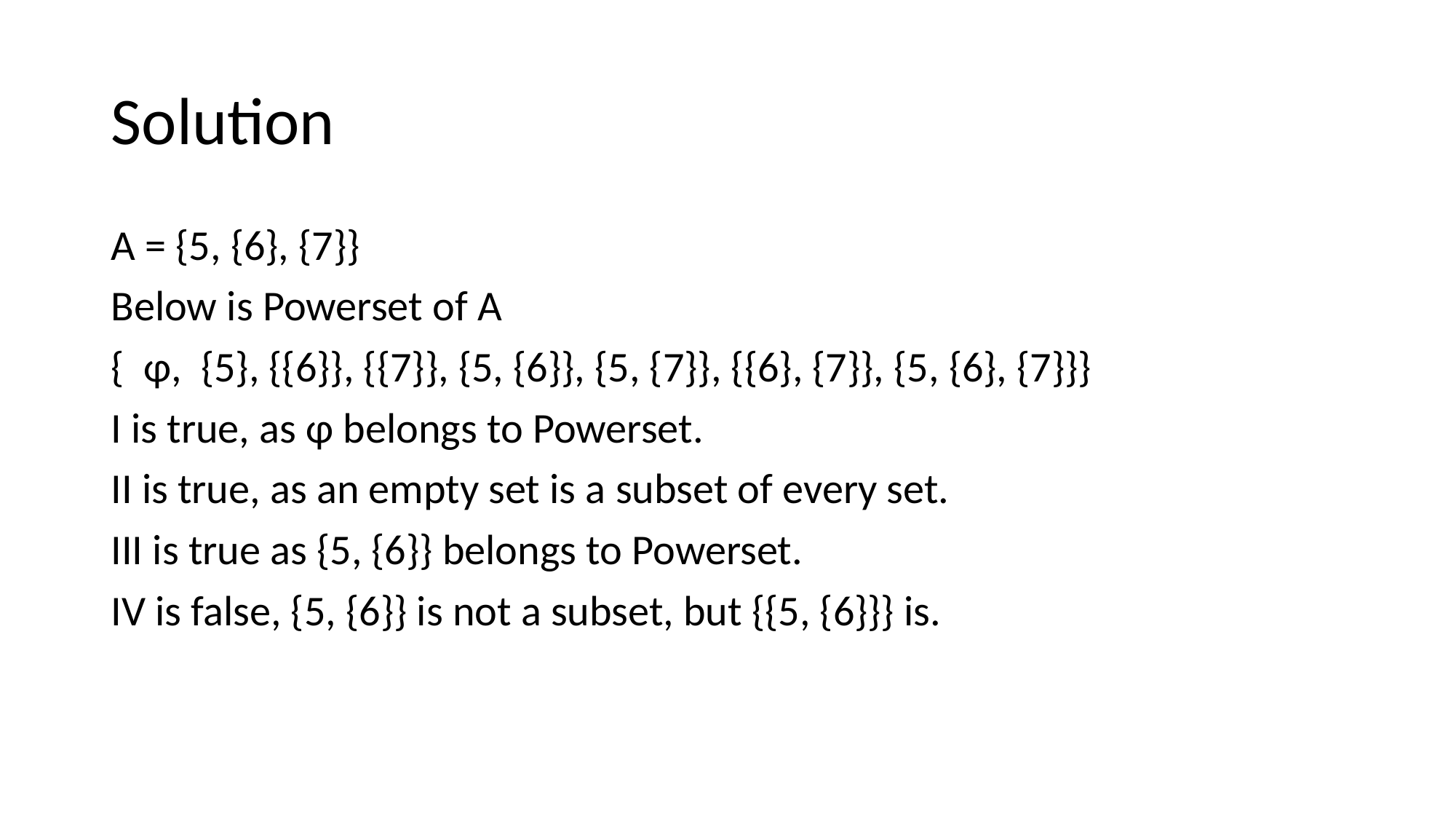

# Solution
A = {5, {6}, {7}}
Below is Powerset of A
{  φ,  {5}, {{6}}, {{7}}, {5, {6}}, {5, {7}}, {{6}, {7}}, {5, {6}, {7}}}
I is true, as φ belongs to Powerset.
II is true, as an empty set is a subset of every set.
III is true as {5, {6}} belongs to Powerset.
IV is false, {5, {6}} is not a subset, but {{5, {6}}} is.